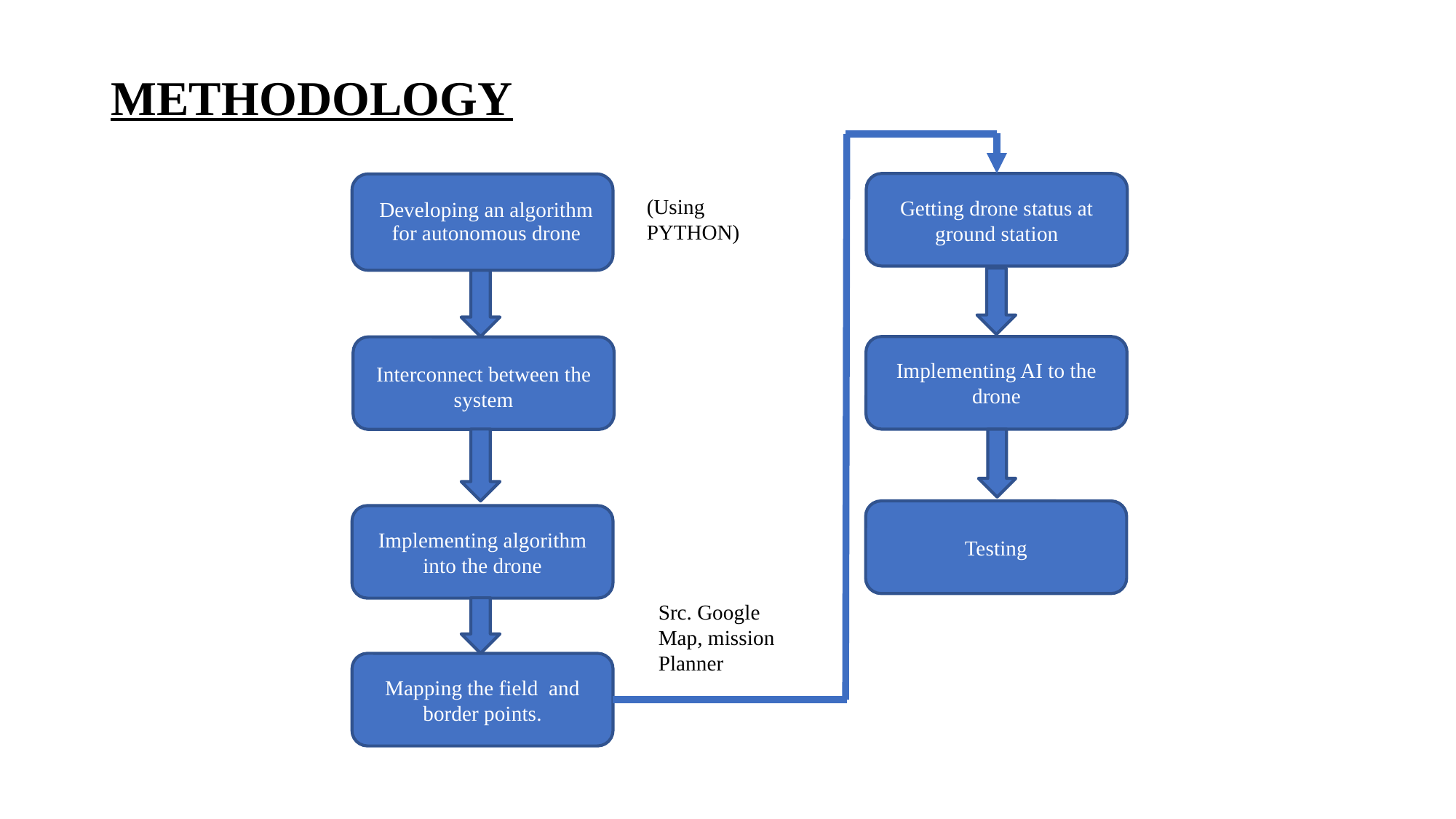

# METHODOLOGY

Getting drone status at ground station
Developing an algorithm for autonomous drone
(Using PYTHON)

Implementing AI to the drone

Interconnect between the system

Testing
Implementing algorithm into the drone
Src. Google Map, mission Planner

Mapping the field  and border points.